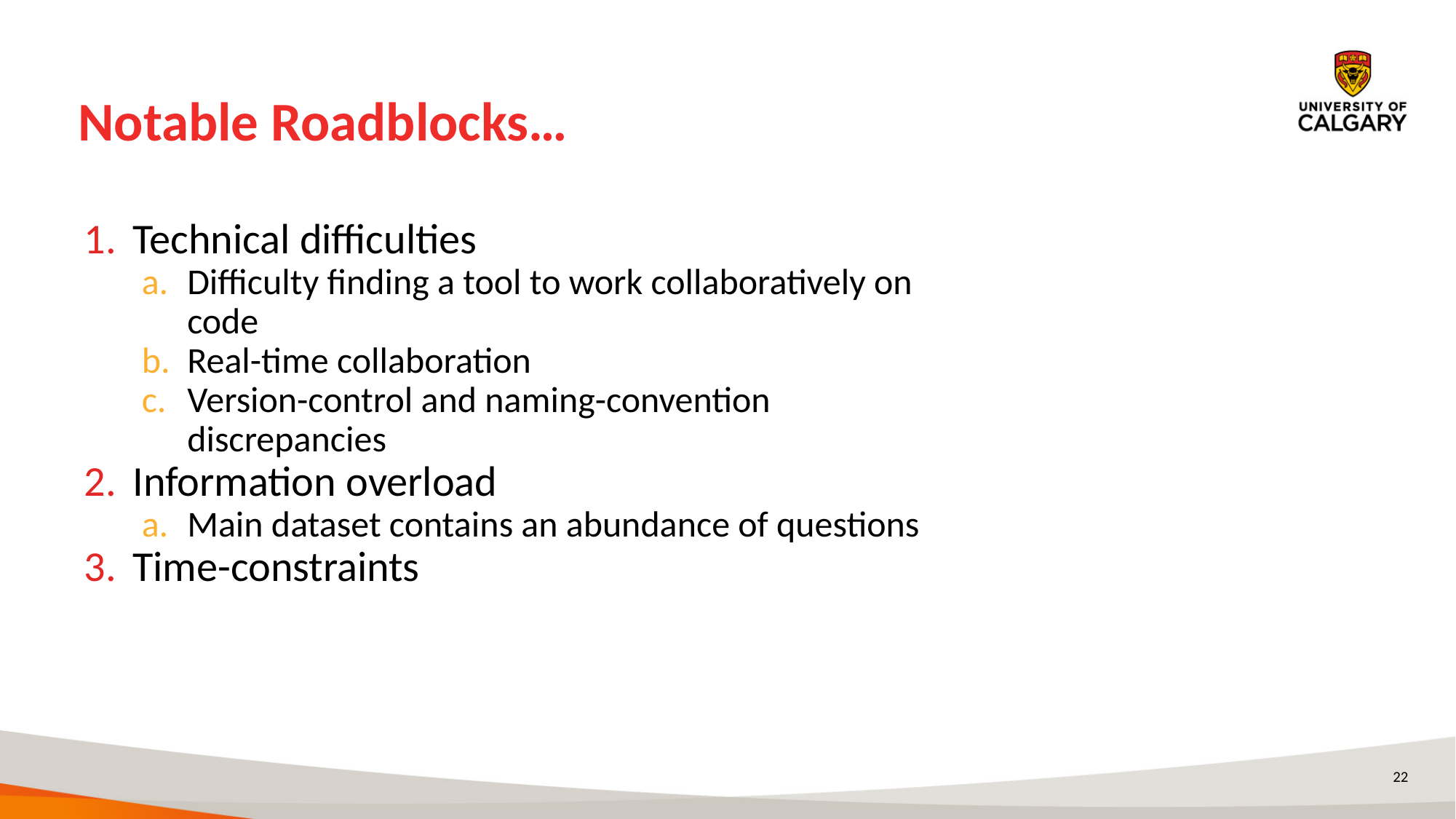

# Notable Roadblocks…
Technical difficulties
Difficulty finding a tool to work collaboratively on code
Real-time collaboration
Version-control and naming-convention discrepancies
Information overload
Main dataset contains an abundance of questions
Time-constraints
22